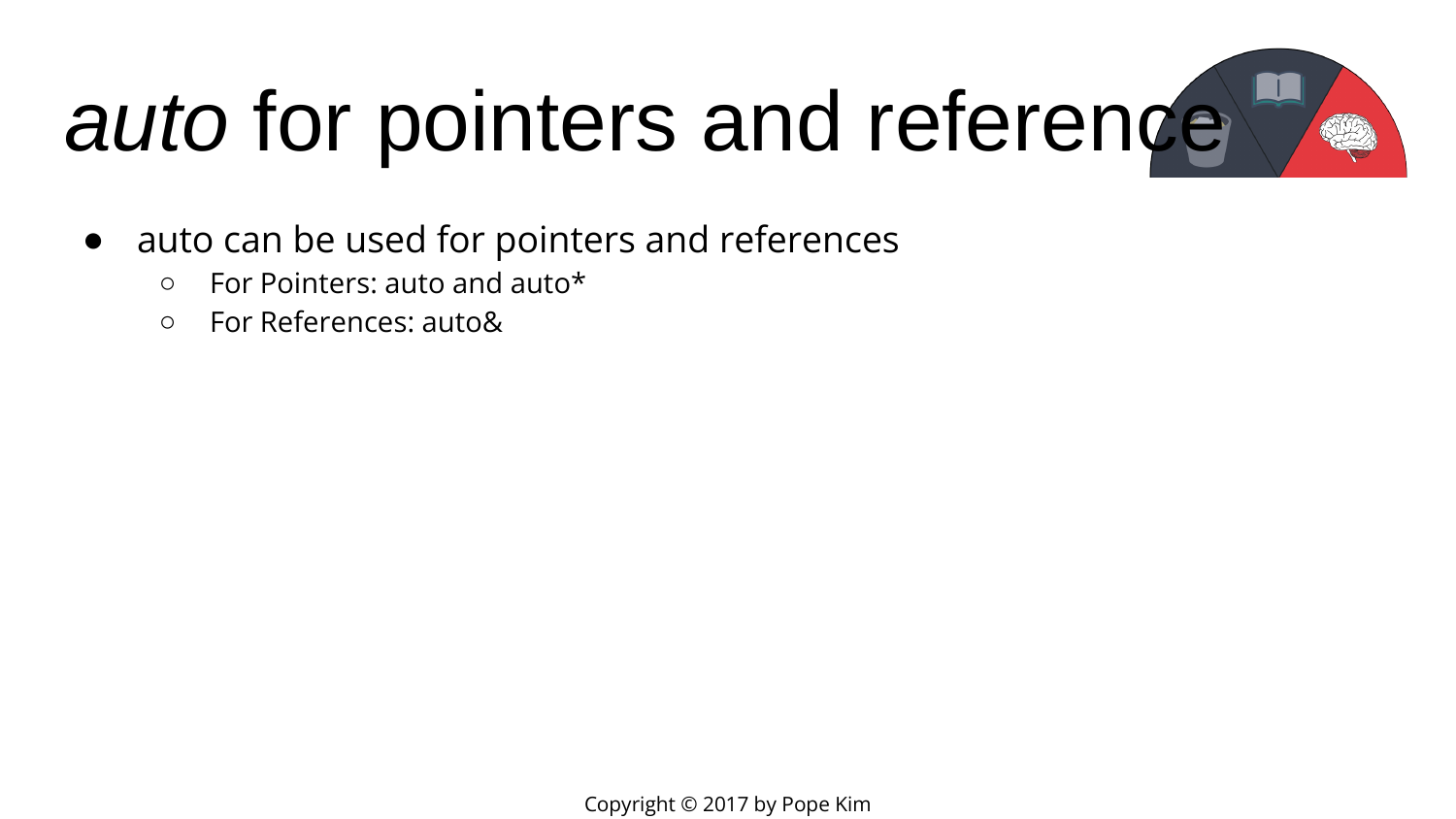

# auto for pointers and reference
auto can be used for pointers and references
For Pointers: auto and auto*
For References: auto&